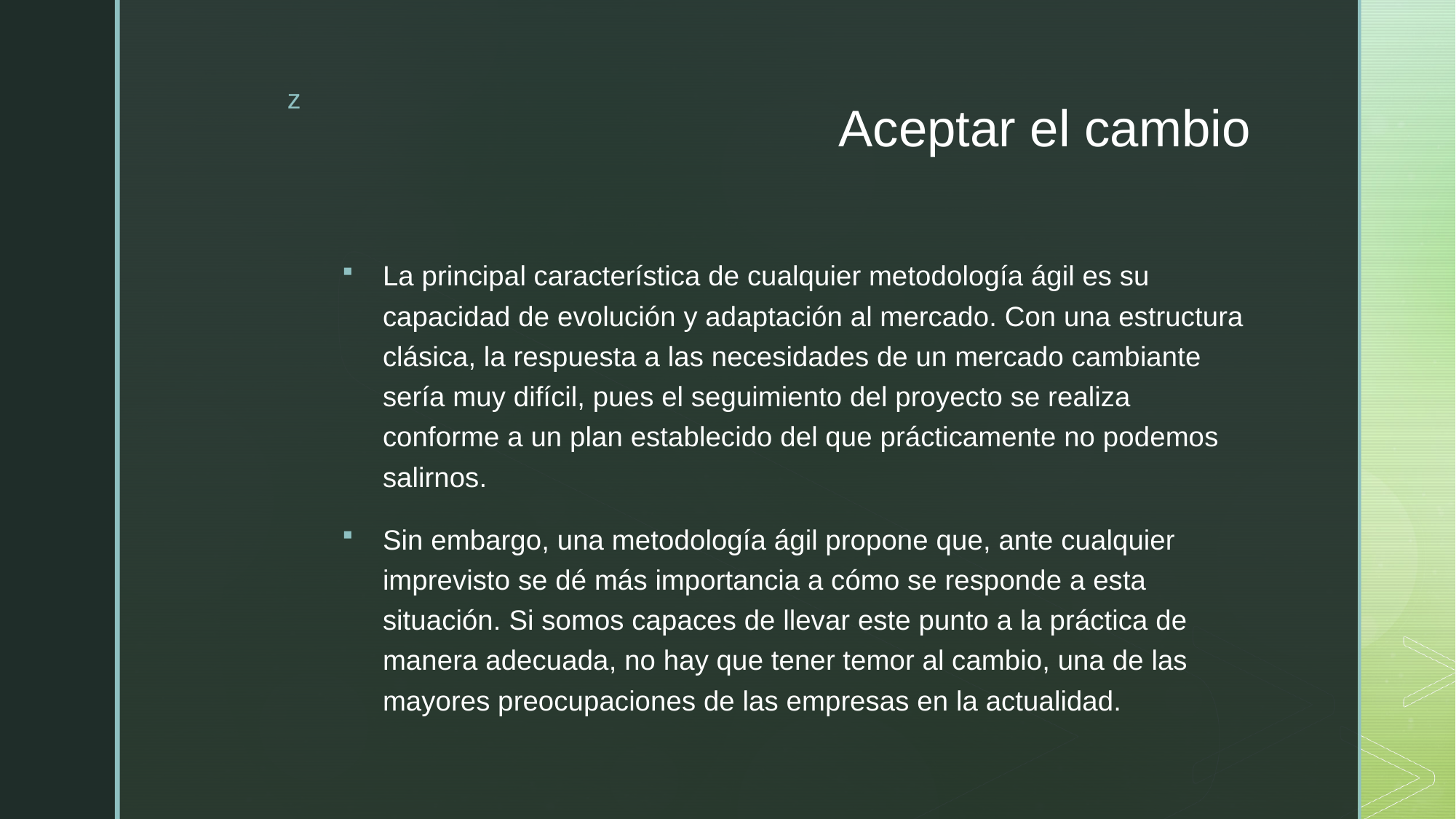

# Aceptar el cambio
La principal característica de cualquier metodología ágil es su capacidad de evolución y adaptación al mercado. Con una estructura clásica, la respuesta a las necesidades de un mercado cambiante sería muy difícil, pues el seguimiento del proyecto se realiza conforme a un plan establecido del que prácticamente no podemos salirnos.
Sin embargo, una metodología ágil propone que, ante cualquier imprevisto se dé más importancia a cómo se responde a esta situación. Si somos capaces de llevar este punto a la práctica de manera adecuada, no hay que tener temor al cambio, una de las mayores preocupaciones de las empresas en la actualidad.